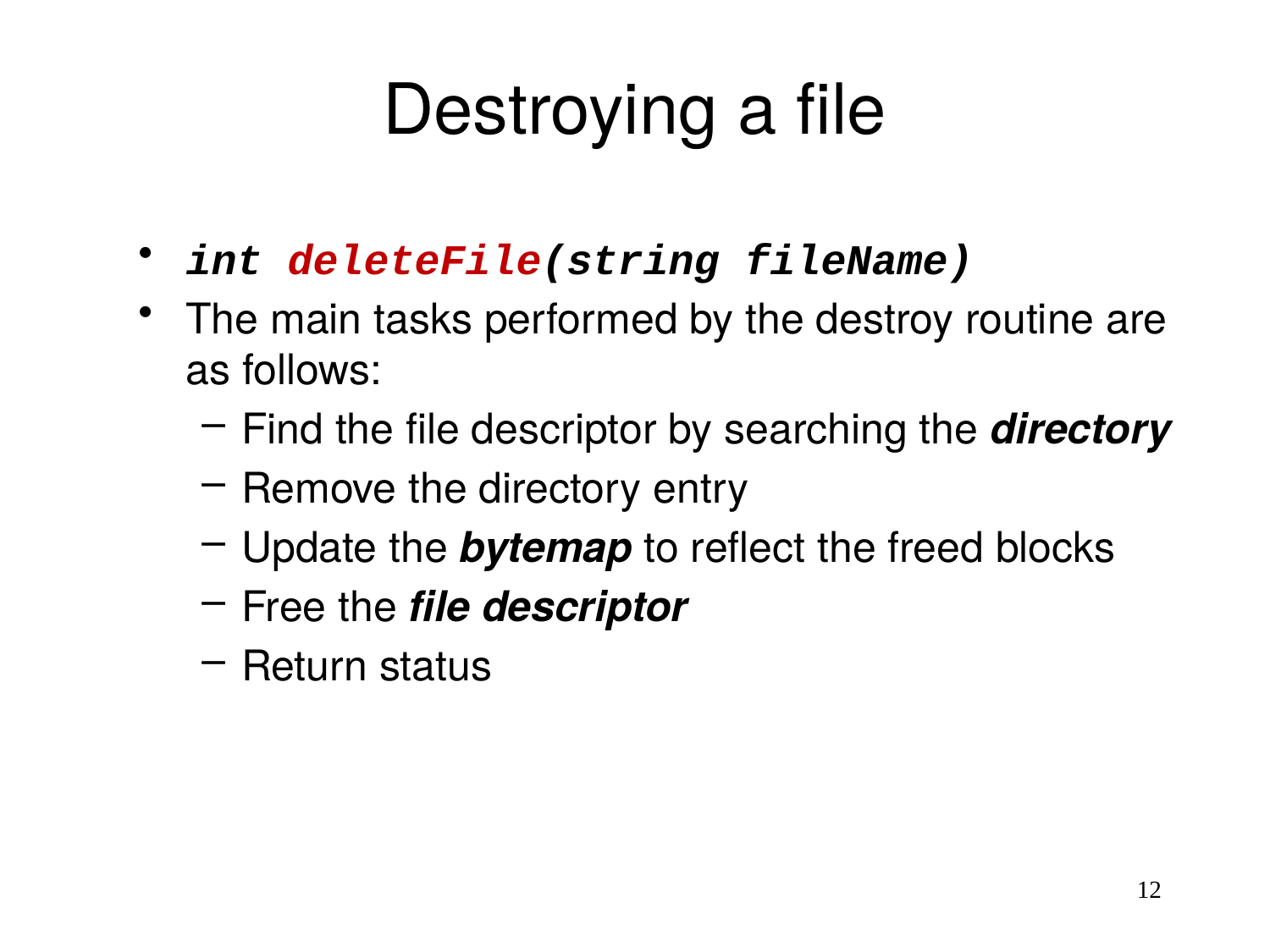

# Destroying a file
int deleteFile(string fileName)
The main tasks performed by the destroy routine are as follows:
Find the file descriptor by searching the directory
Remove the directory entry
Update the bytemap to reflect the freed blocks
Free the file descriptor
Return status

12